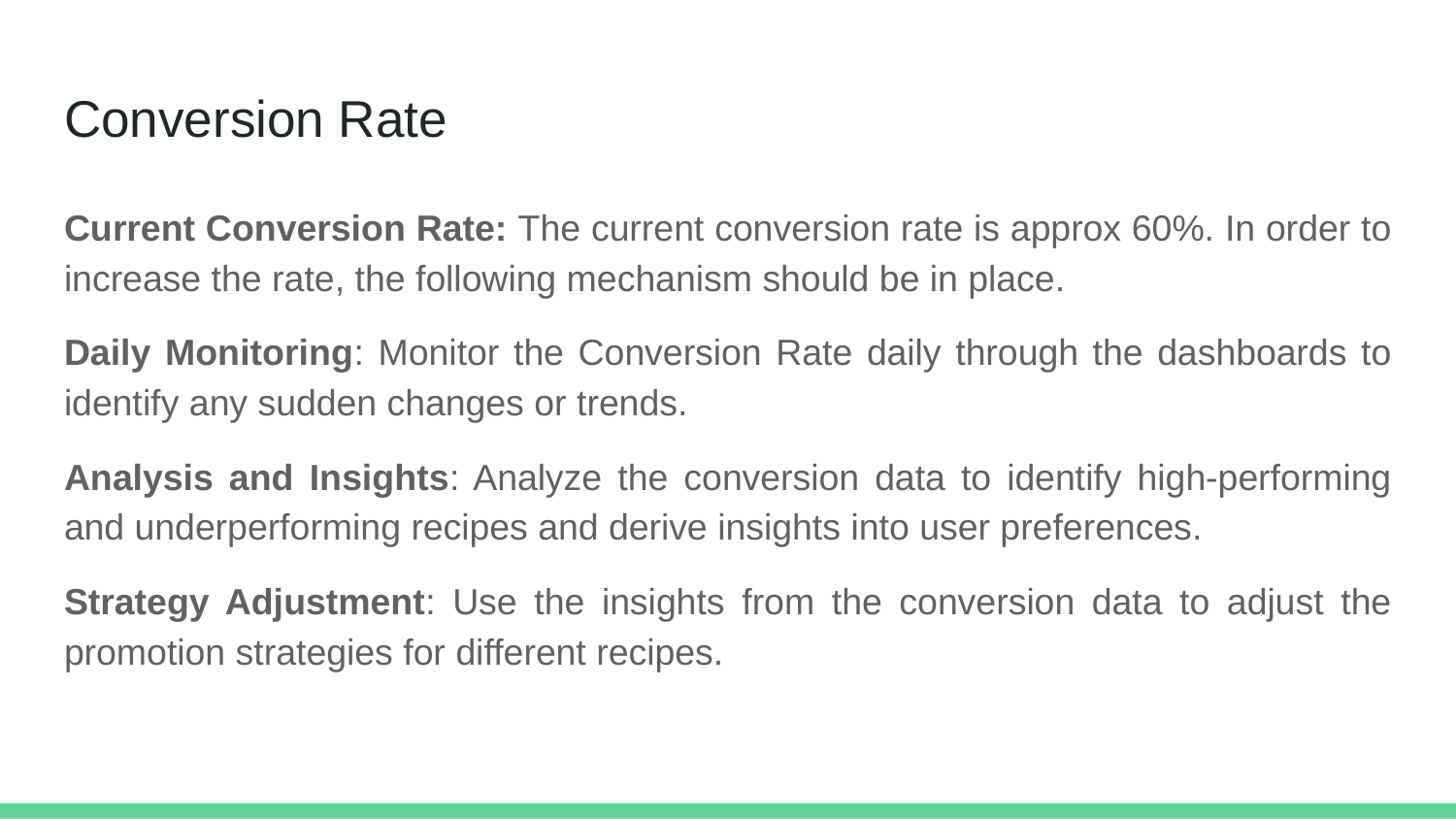

# Conversion Rate
Current Conversion Rate: The current conversion rate is approx 60%. In order to increase the rate, the following mechanism should be in place.
Daily Monitoring: Monitor the Conversion Rate daily through the dashboards to identify any sudden changes or trends.
Analysis and Insights: Analyze the conversion data to identify high-performing and underperforming recipes and derive insights into user preferences.
Strategy Adjustment: Use the insights from the conversion data to adjust the promotion strategies for different recipes.